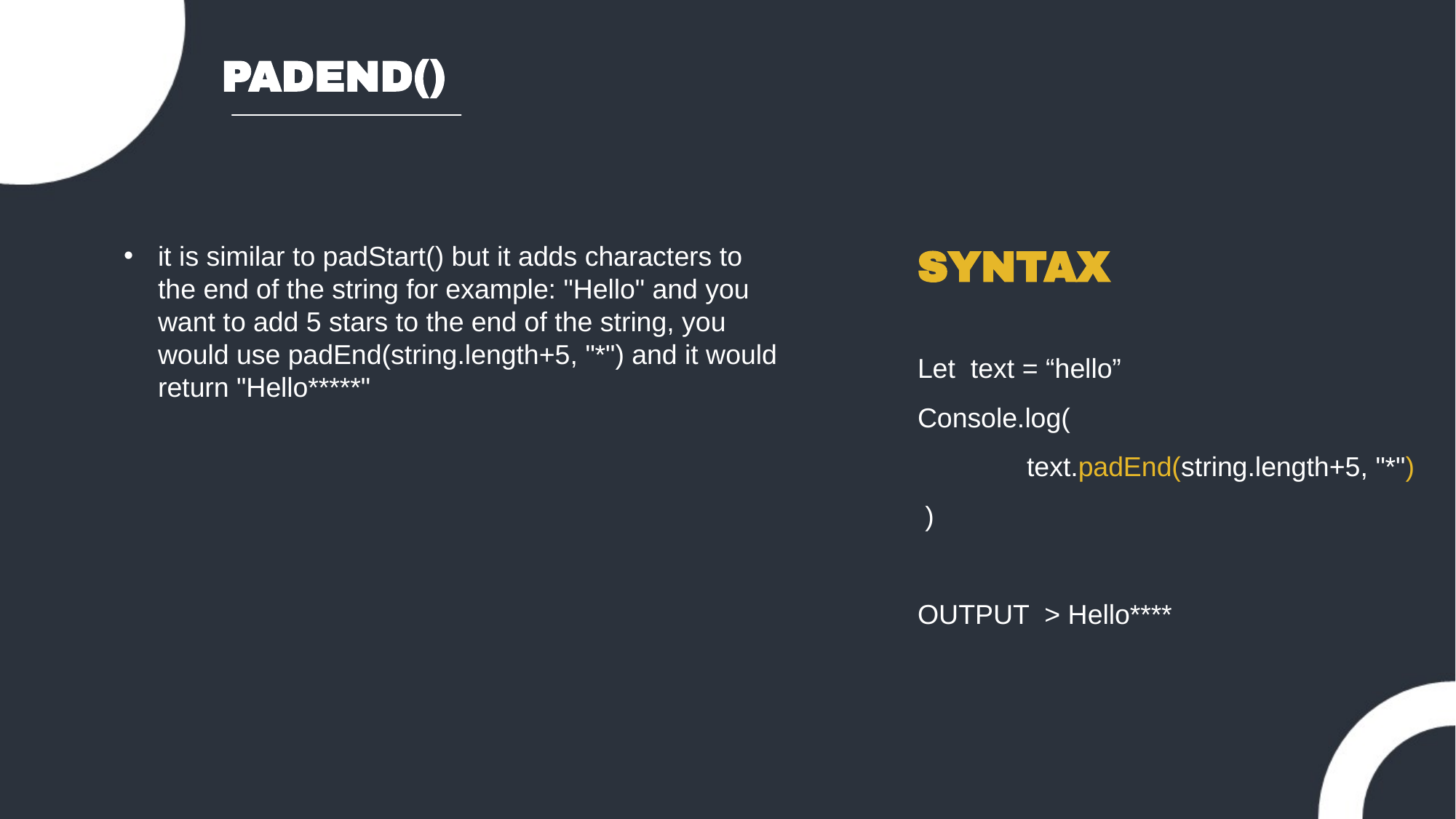

PADEND()
it is similar to padStart() but it adds characters to the end of the string for example: "Hello" and you want to add 5 stars to the end of the string, you would use padEnd(string.length+5, "*") and it would return "Hello*****"
SYNTAX
Let  text = “hello”
Console.log(
	text.padEnd(string.length+5, "*")
 )

OUTPUT  > Hello****